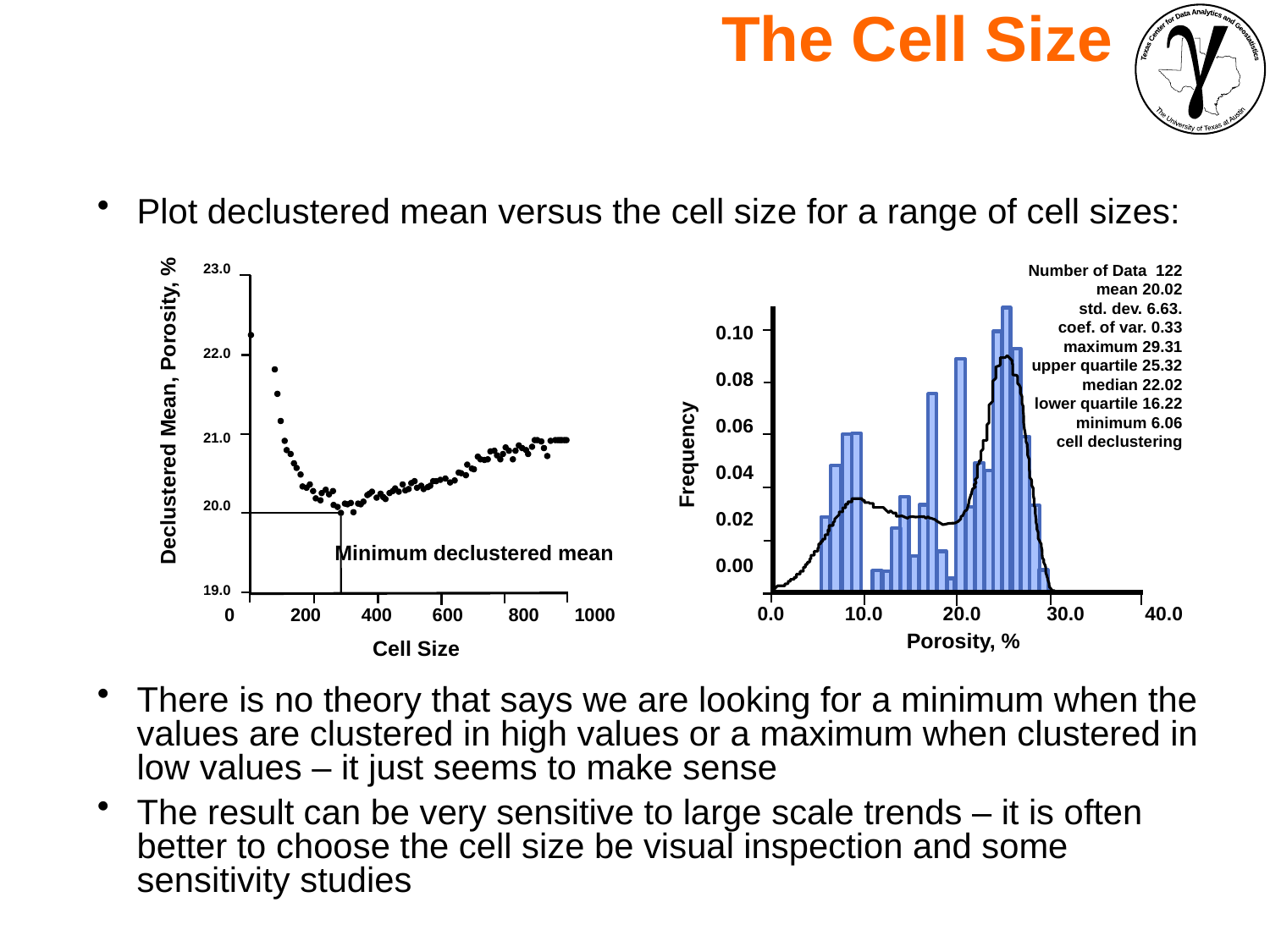

The Cell Size
Plot declustered mean versus the cell size for a range of cell sizes:

There is no theory that says we are looking for a minimum when the values are clustered in high values or a maximum when clustered in low values – it just seems to make sense
The result can be very sensitive to large scale trends – it is often better to choose the cell size be visual inspection and some sensitivity studies

23.0

22.0

21.0

20.0

19.0
Declustered Mean, Porosity, %

0           200        400        600         800       1000
Cell Size
Minimum declustered mean
Number of Data  122
mean 20.02
std. dev. 6.63.
coef. of var. 0.33
maximum 29.31
upper quartile 25.32
median 22.02
lower quartile 16.22
minimum 6.06
cell declustering

0.10

0.08

0.06

0.04

0.02

0.00

Frequency

0.0           10.0           20.0            30.0           40.0
Porosity, %